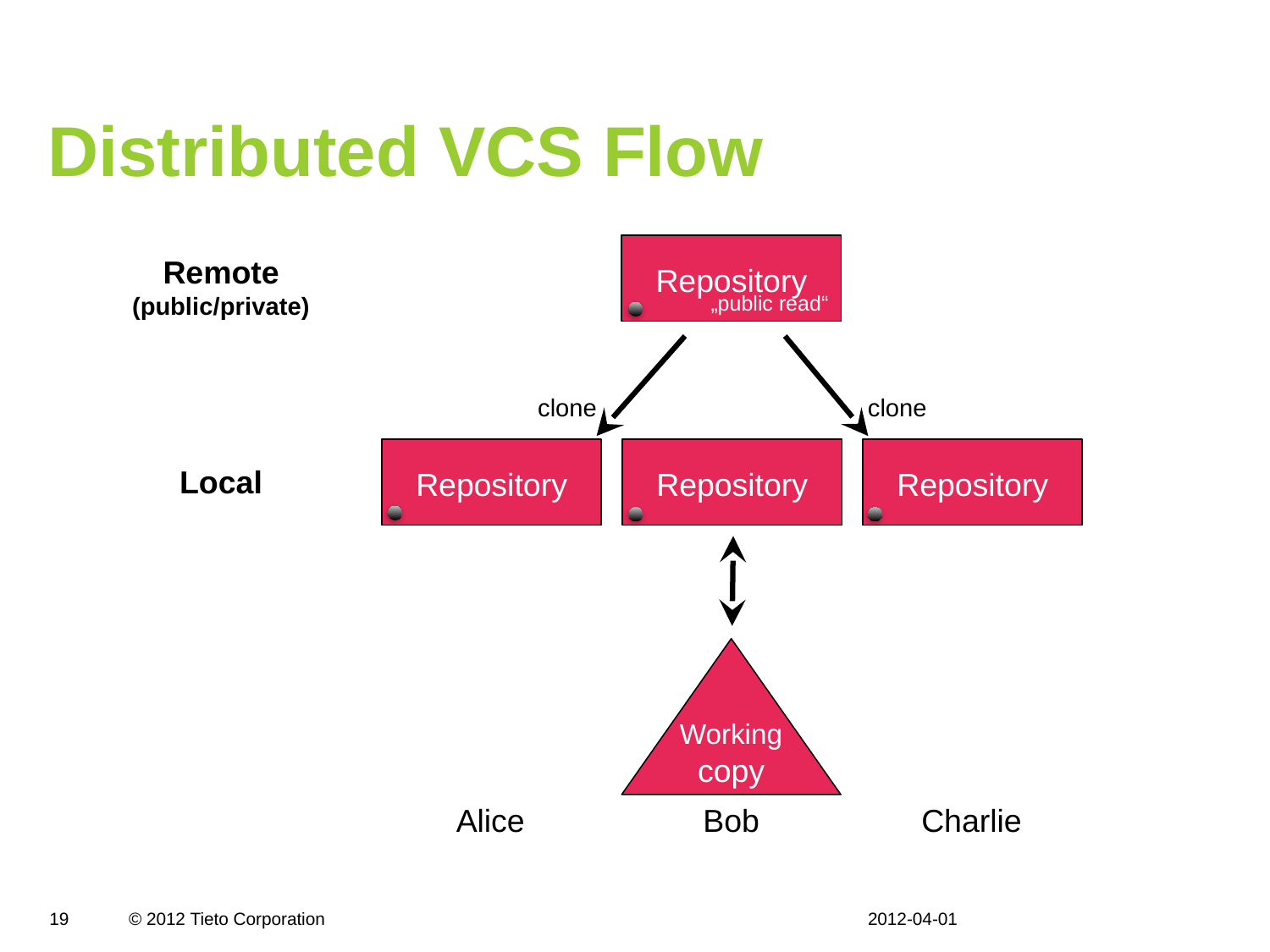

# Distributed VCS Flow
Repository
Remote
(public/private)
„public read“

clone
clone
Repository
Repository
Repository
Local

Working
copy
Alice
Bob
Charlie
2012-04-01
19